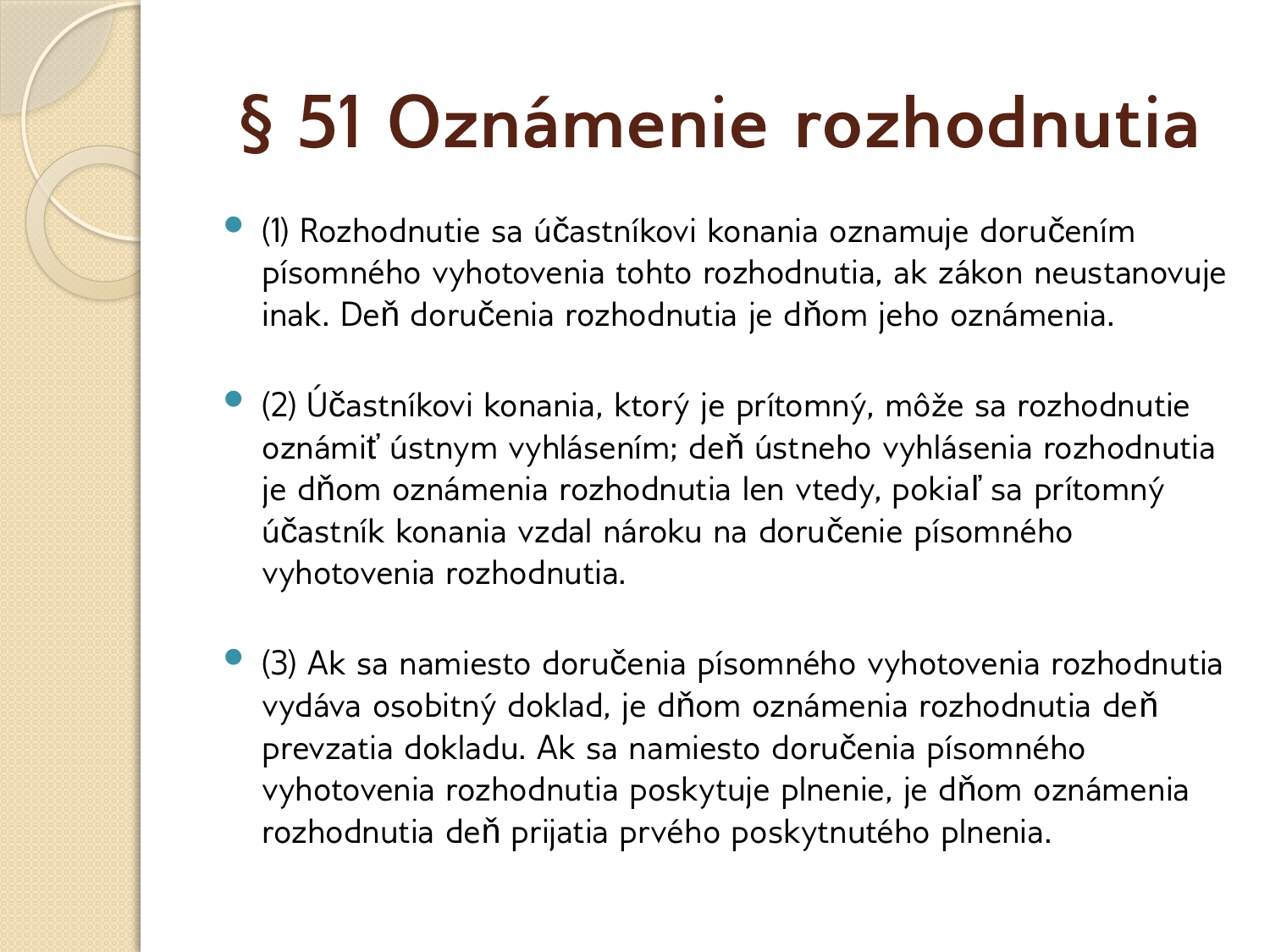

# § 51 Oznámenie rozhodnutia
(1) Rozhodnutie sa účastníkovi konania oznamuje doručením písomného vyhotovenia tohto rozhodnutia, ak zákon neustanovuje inak. Deň doručenia rozhodnutia je dňom jeho oznámenia.
(2) Účastníkovi konania, ktorý je prítomný, môže sa rozhodnutie oznámiť ústnym vyhlásením; deň ústneho vyhlásenia rozhodnutia je dňom oznámenia rozhodnutia len vtedy, pokiaľ sa prítomný účastník konania vzdal nároku na doručenie písomného vyhotovenia rozhodnutia.
(3) Ak sa namiesto doručenia písomného vyhotovenia rozhodnutia vydáva osobitný doklad, je dňom oznámenia rozhodnutia deň prevzatia dokladu. Ak sa namiesto doručenia písomného vyhotovenia rozhodnutia poskytuje plnenie, je dňom oznámenia rozhodnutia deň prijatia prvého poskytnutého plnenia.